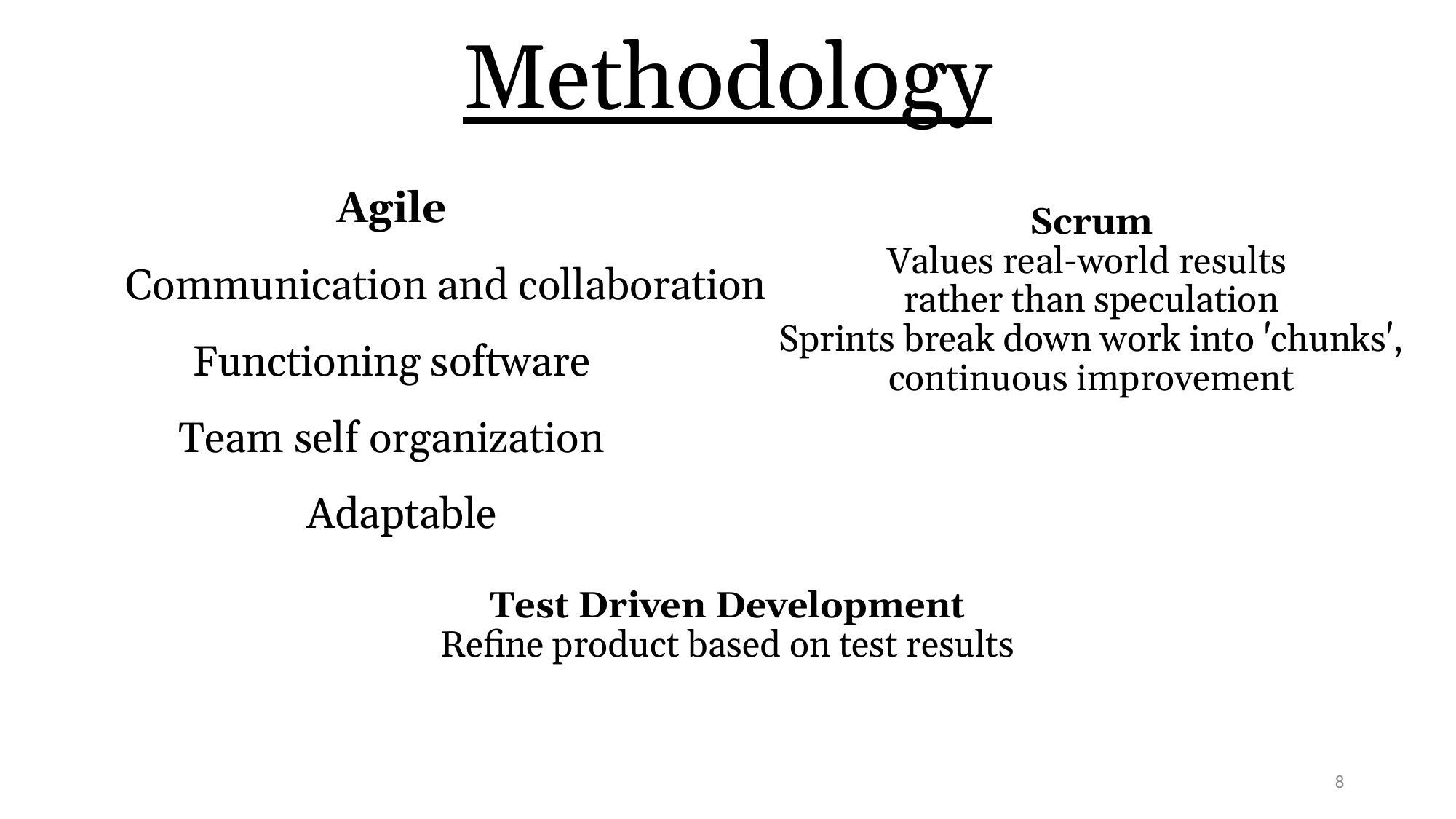

# Methodology
Agile
	Communication and collaboration
Functioning software
Team self organization
  Adaptable
Scrum
Values real-world results
rather than speculation
Sprints break down work into 'chunks', continuous improvement

Test Driven Development
Refine product based on test results
8